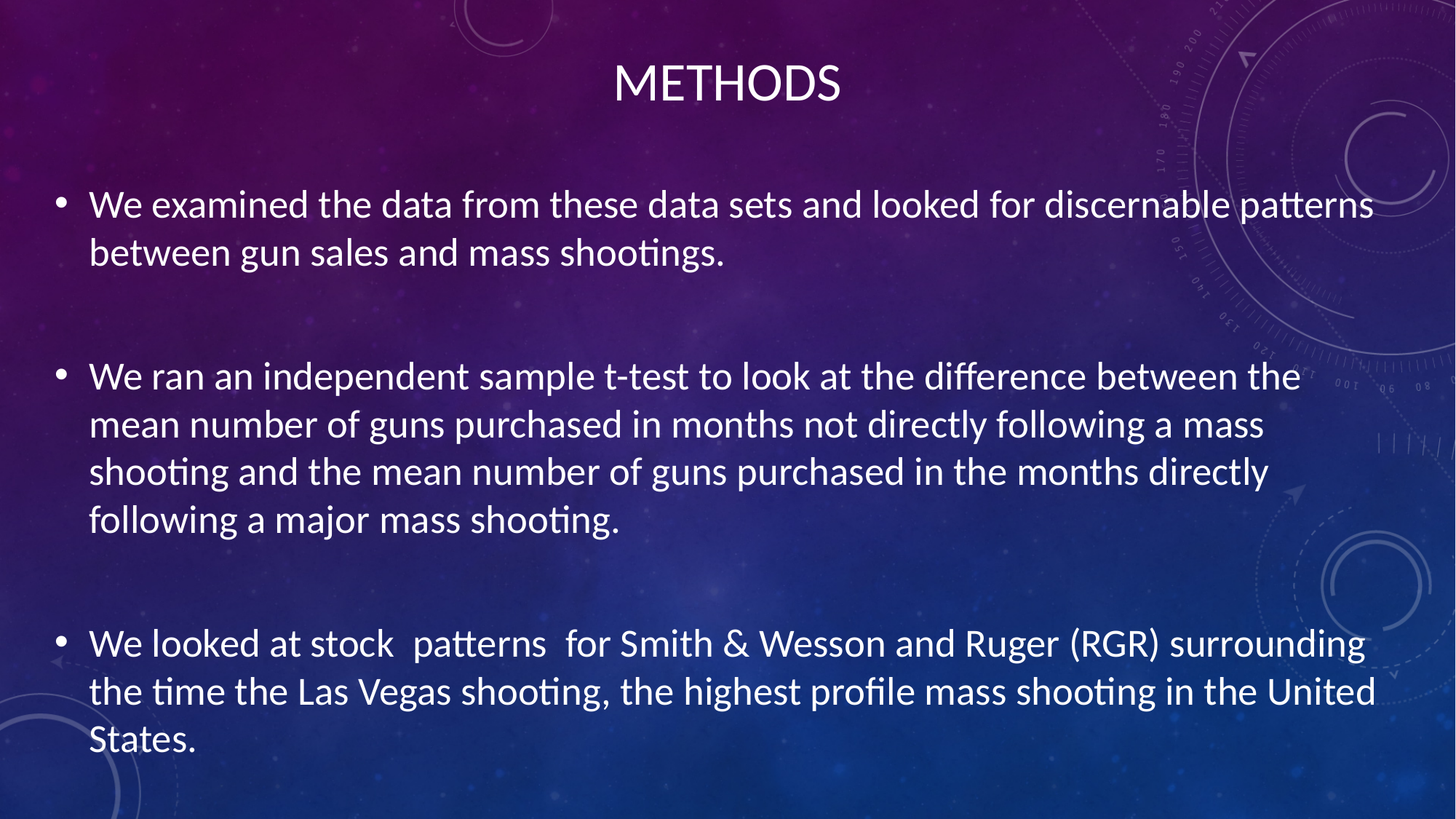

# Methods
We examined the data from these data sets and looked for discernable patterns between gun sales and mass shootings.

We ran an independent sample t-test to look at the difference between the mean number of guns purchased in months not directly following a mass shooting and the mean number of guns purchased in the months directly following a major mass shooting.

We looked at stock  patterns  for Smith & Wesson and Ruger (RGR) surrounding the time the Las Vegas shooting, the highest profile mass shooting in the United States.